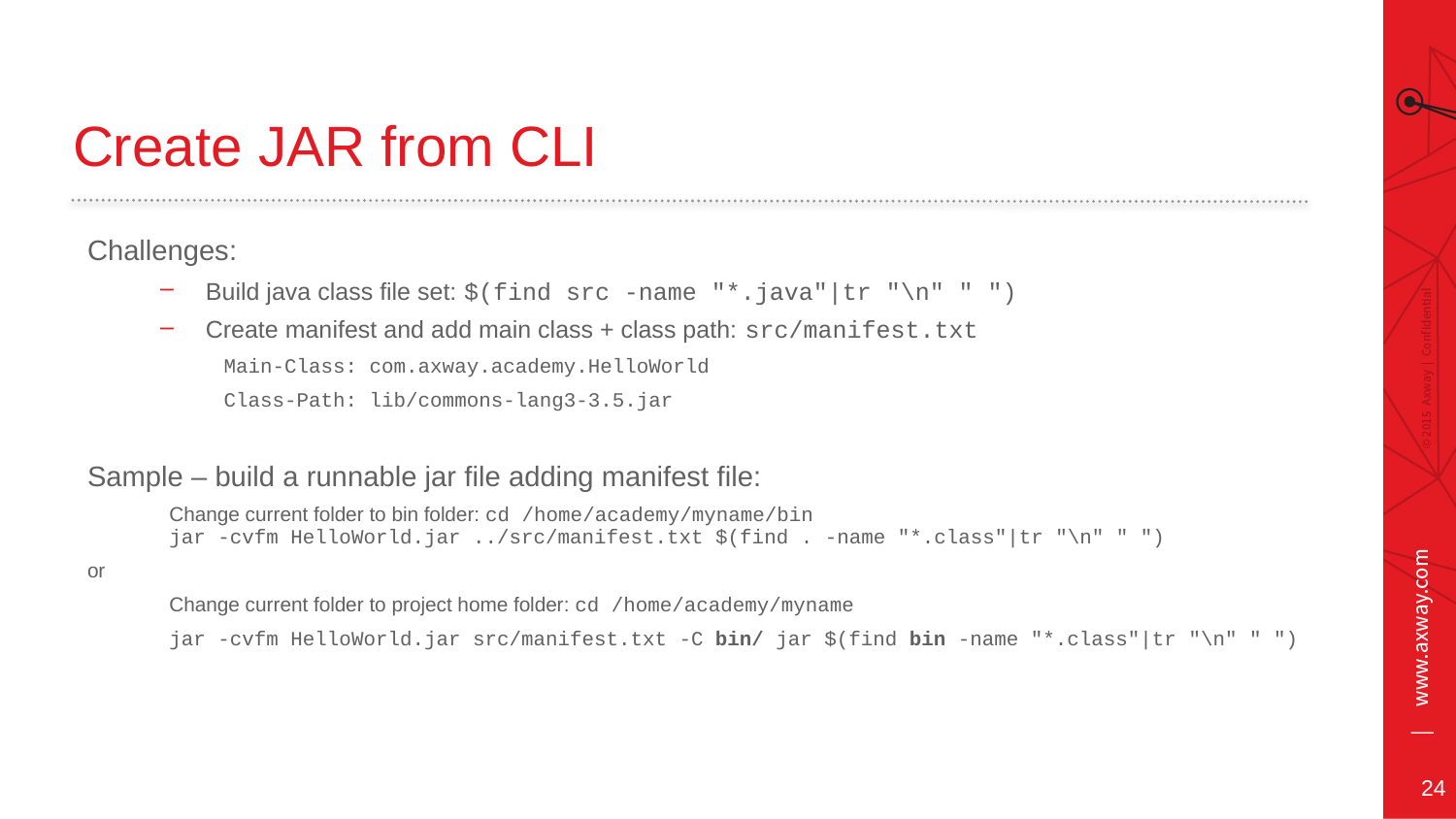

# Create JAR from CLI
Challenges:
Build java class file set: $(find src -name "*.java"|tr "\n" " ")
Create manifest and add main class + class path: src/manifest.txt
Main-Class: com.axway.academy.HelloWorld
Class-Path: lib/commons-lang3-3.5.jar

Sample – build a runnable jar file adding manifest file:
Change current folder to bin folder: cd /home/academy/myname/bin
jar -cvfm HelloWorld.jar ../src/manifest.txt $(find . -name "*.class"|tr "\n" " ")
or
Change current folder to project home folder: cd /home/academy/myname
jar -cvfm HelloWorld.jar src/manifest.txt -C bin/ jar $(find bin -name "*.class"|tr "\n" " ")
24